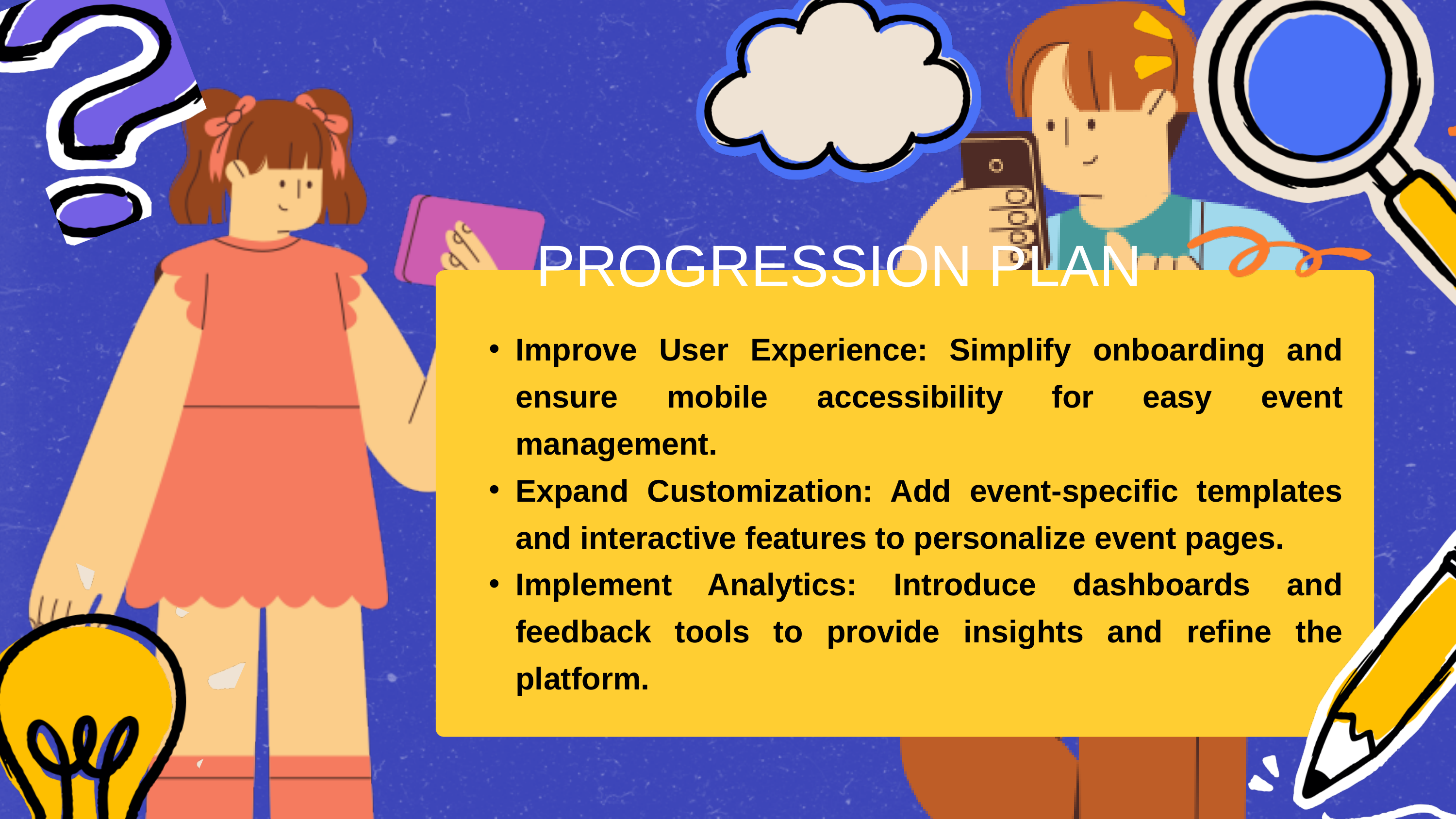

PROGRESSION PLAN

Improve User Experience: Simplify onboarding and ensure mobile accessibility for easy event management.
Expand Customization: Add event-specific templates and interactive features to personalize event pages.
Implement Analytics: Introduce dashboards and feedback tools to provide insights and refine the platform.